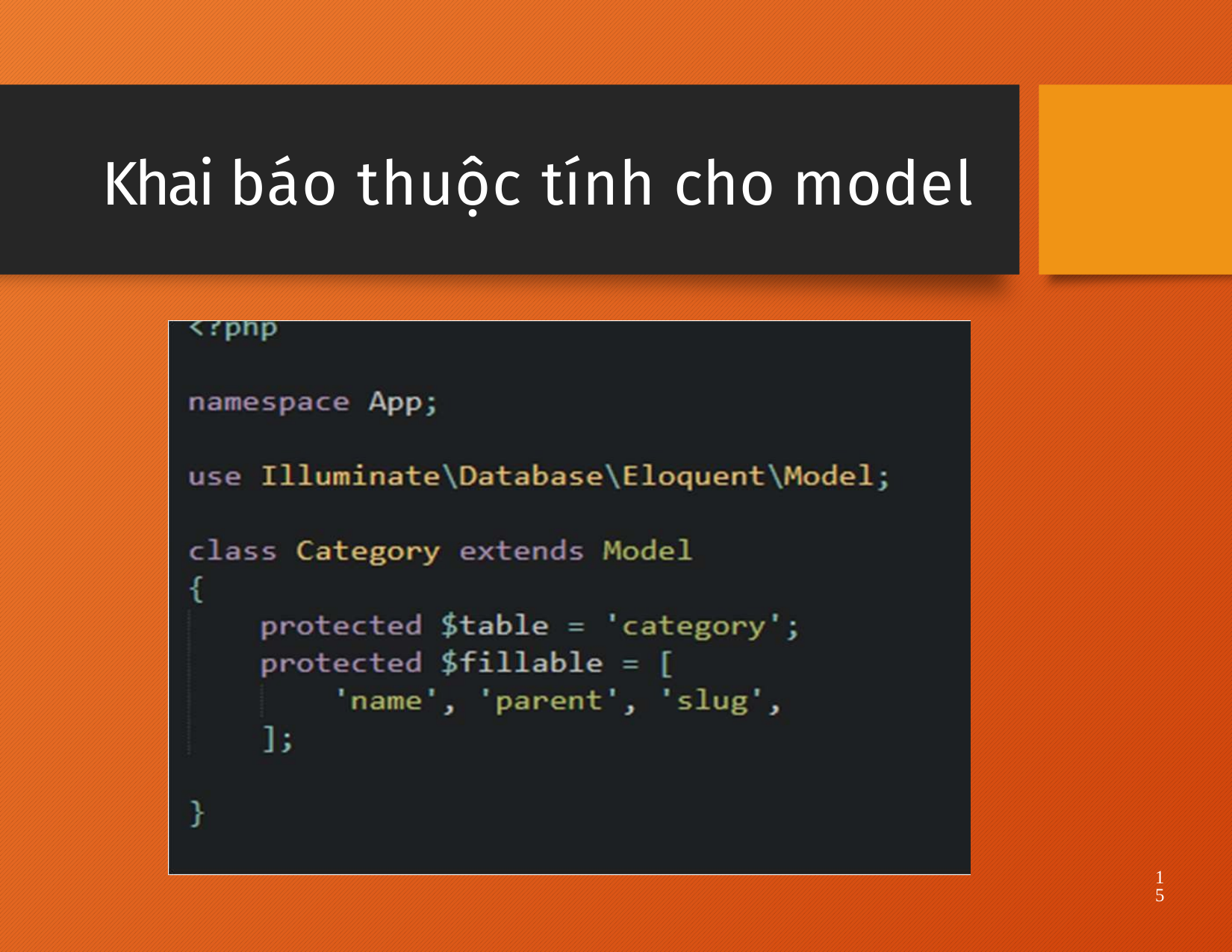

# Khai báo thuộc tính cho model

15